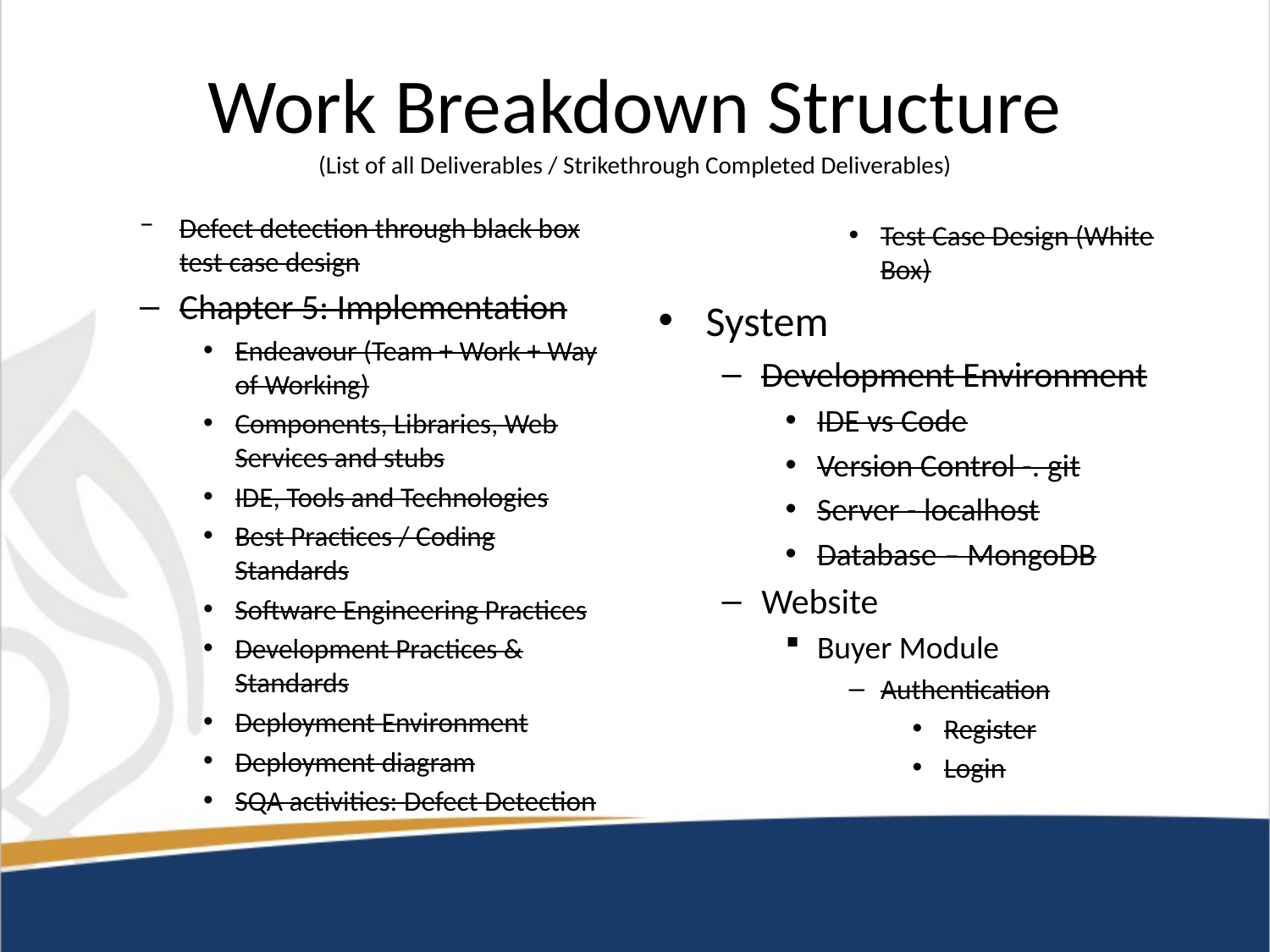

# Work Breakdown Structure (List of all Deliverables / Strikethrough Completed Deliverables)
Defect detection through black box test case design
Chapter 5: Implementation
Endeavour (Team + Work + Way of Working)
Components, Libraries, Web Services and stubs
IDE, Tools and Technologies
Best Practices / Coding Standards
Software Engineering Practices
Development Practices & Standards
Deployment Environment
Deployment diagram
SQA activities: Defect Detection
Test Case Design (White Box)
System
Development Environment
IDE vs Code
Version Control -. git
Server - localhost
Database – MongoDB
Website
Buyer Module
Authentication
Register
Login